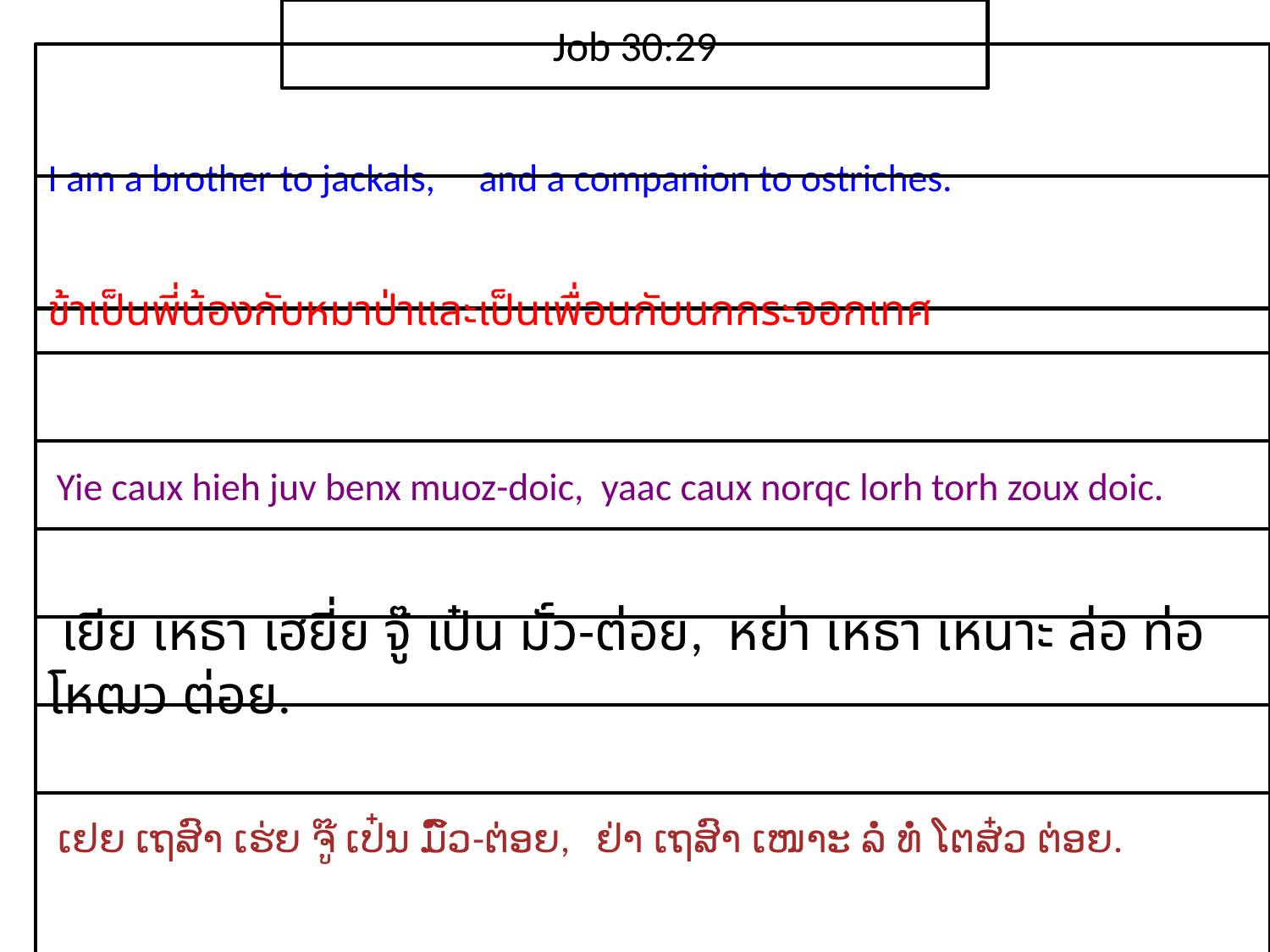

Job 30:29
I am a brother to jackals,     and a companion to ostriches.
ข้า​เป็น​พี่​น้อง​กับ​หมา​ป่าและ​เป็น​เพื่อน​กับ​นกกระจอกเทศ
 Yie caux hieh juv benx muoz-doic,  yaac caux norqc lorh torh zoux doic.
 เยีย เหธา เฮยี่ย จู๊ เป๋น มั์ว-ต่อย,  หย่า เหธา เหนาะ ล่อ ท่อ โหฒว ต่อย.
 ເຢຍ ເຖສົາ ເຮ່ຍ ຈູ໊ ເປ໋ນ ມົ໌ວ-ຕ່ອຍ,   ຢ່າ ເຖສົາ ເໜາະ ລໍ່ ທໍ່ ໂຕສ໋ວ ຕ່ອຍ.